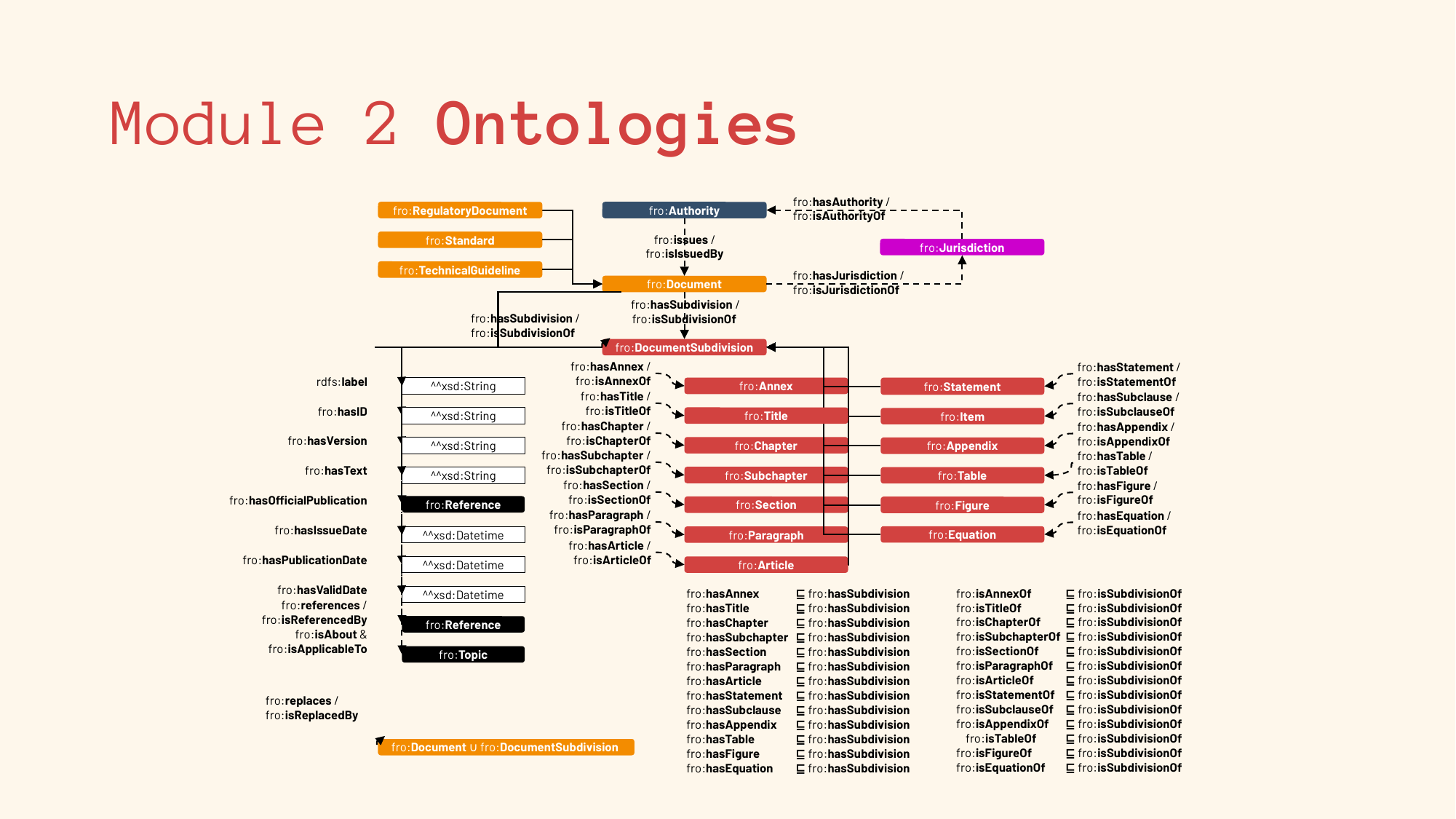

# Module 2 Ontologies
fro:hasAuthority /
fro:isAuthorityOf
fro:RegulatoryDocument
fro:Authority
fro:issues /
fro:isIssuedBy
fro:Standard
fro:Jurisdiction
fro:TechnicalGuideline
fro:hasJurisdiction /
fro:isJurisdictionOf
fro:Document
fro:hasSubdivision /
fro:isSubdivisionOf
fro:hasSubdivision /
fro:isSubdivisionOf
fro:DocumentSubdivision
fro:hasAnnex / fro:isAnnexOf
fro:hasStatement / fro:isStatementOf
rdfs:label
^^xsd:String
fro:Annex
fro:Statement
fro:hasTitle / fro:isTitleOf
fro:hasSubclause / fro:isSubclauseOf
fro:hasID
fro:Title
^^xsd:String
fro:Item
fro:hasChapter / fro:isChapterOf
fro:hasAppendix / fro:isAppendixOf
fro:hasVersion
fro:Chapter
^^xsd:String
fro:Appendix
fro:hasSubchapter / fro:isSubchapterOf
fro:hasTable / fro:isTableOf
fro:hasText
fro:Subchapter
^^xsd:String
fro:Table
fro:hasSection / fro:isSectionOf
fro:hasFigure / fro:isFigureOf
fro:hasOfficialPublication
fro:Reference
fro:Section
fro:Figure
fro:hasParagraph / fro:isParagraphOf
fro:hasEquation / fro:isEquationOf
fro:hasIssueDate
fro:Equation
fro:Paragraph
^^xsd:Datetime
fro:hasArticle / fro:isArticleOf
fro:hasPublicationDate
^^xsd:Datetime
fro:Article
fro:hasValidDate
fro:isAnnexOf 	⊑ fro:isSubdivisionOf
fro:isTitleOf	⊑ fro:isSubdivisionOf
fro:isChapterOf	⊑ fro:isSubdivisionOf
fro:isSubchapterOf 	⊑ fro:isSubdivisionOf
fro:isSectionOf 	⊑ fro:isSubdivisionOf
fro:isParagraphOf 	⊑ fro:isSubdivisionOf
fro:isArticleOf 	⊑ fro:isSubdivisionOf
fro:isStatementOf 	⊑ fro:isSubdivisionOf
fro:isSubclauseOf 	⊑ fro:isSubdivisionOf
fro:isAppendixOf 	⊑ fro:isSubdivisionOf         fro:isTableOf 	⊑ fro:isSubdivisionOf
fro:isFigureOf 	⊑ fro:isSubdivisionOf
fro:isEquationOf 	⊑ fro:isSubdivisionOf

fro:hasAnnex 	⊑ fro:hasSubdivision
fro:hasTitle 	⊑ fro:hasSubdivision
fro:hasChapter 	⊑ fro:hasSubdivision
fro:hasSubchapter 	⊑ fro:hasSubdivision
fro:hasSection 	⊑ fro:hasSubdivision
fro:hasParagraph 	⊑ fro:hasSubdivision
fro:hasArticle 	⊑ fro:hasSubdivision
fro:hasStatement 	⊑ fro:hasSubdivision
fro:hasSubclause 	⊑ fro:hasSubdivision
fro:hasAppendix 	⊑ fro:hasSubdivision         fro:hasTable 	⊑ fro:hasSubdivision
fro:hasFigure 	⊑ fro:hasSubdivision
fro:hasEquation 	⊑ fro:hasSubdivision

^^xsd:Datetime
fro:references / fro:isReferencedBy
fro:Reference
fro:isAbout & fro:isApplicableTo
fro:Topic
fro:replaces /
fro:isReplacedBy
fro:Document ∪ fro:DocumentSubdivision